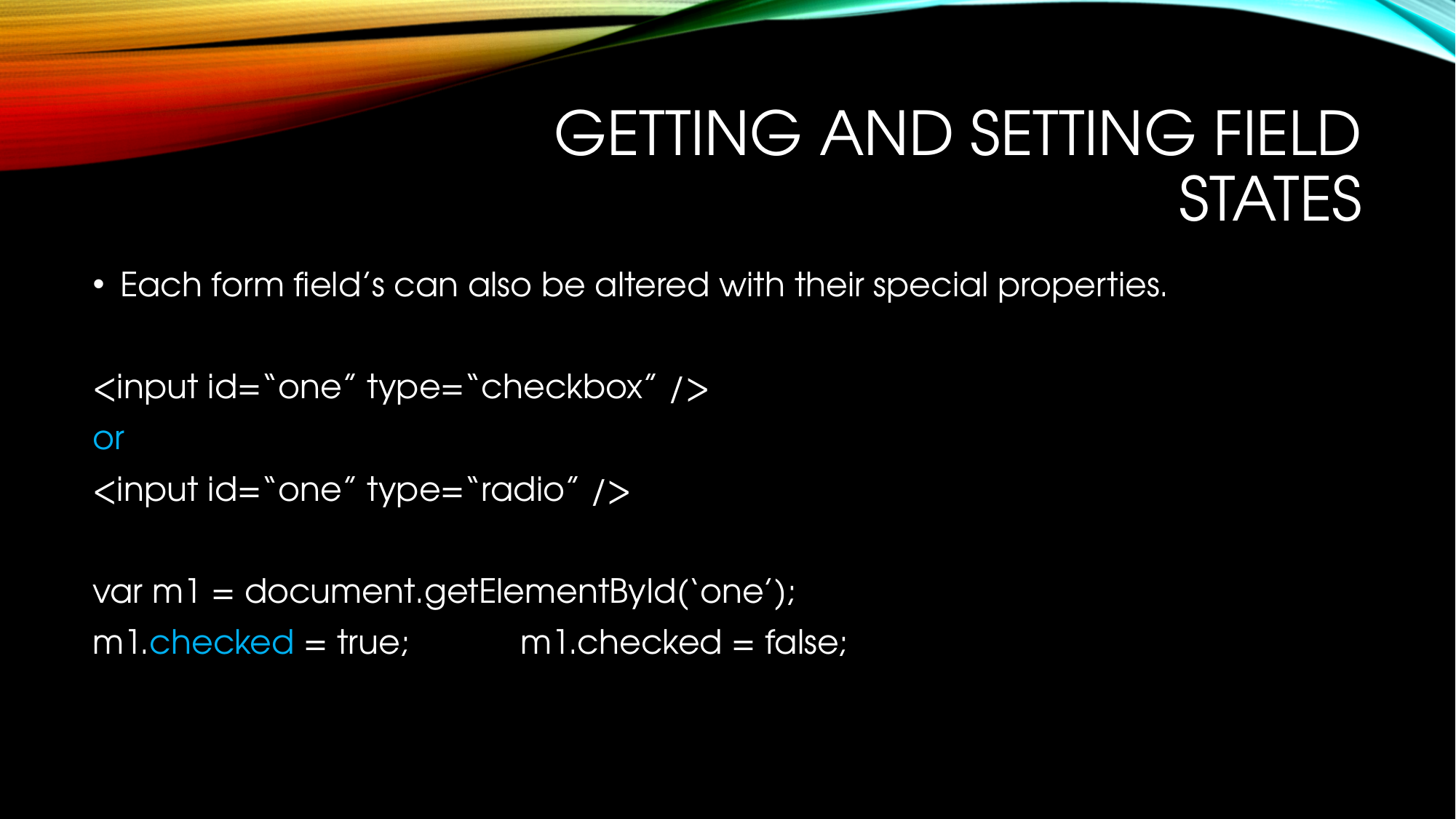

# Getting and setting field states
Each form field’s can also be altered with their special properties.

<input id=“one” type=“checkbox” />
or
<input id=“one” type=“radio” />

var m1 = document.getElementById(‘one’);
m1.checked = true;            m1.checked = false;